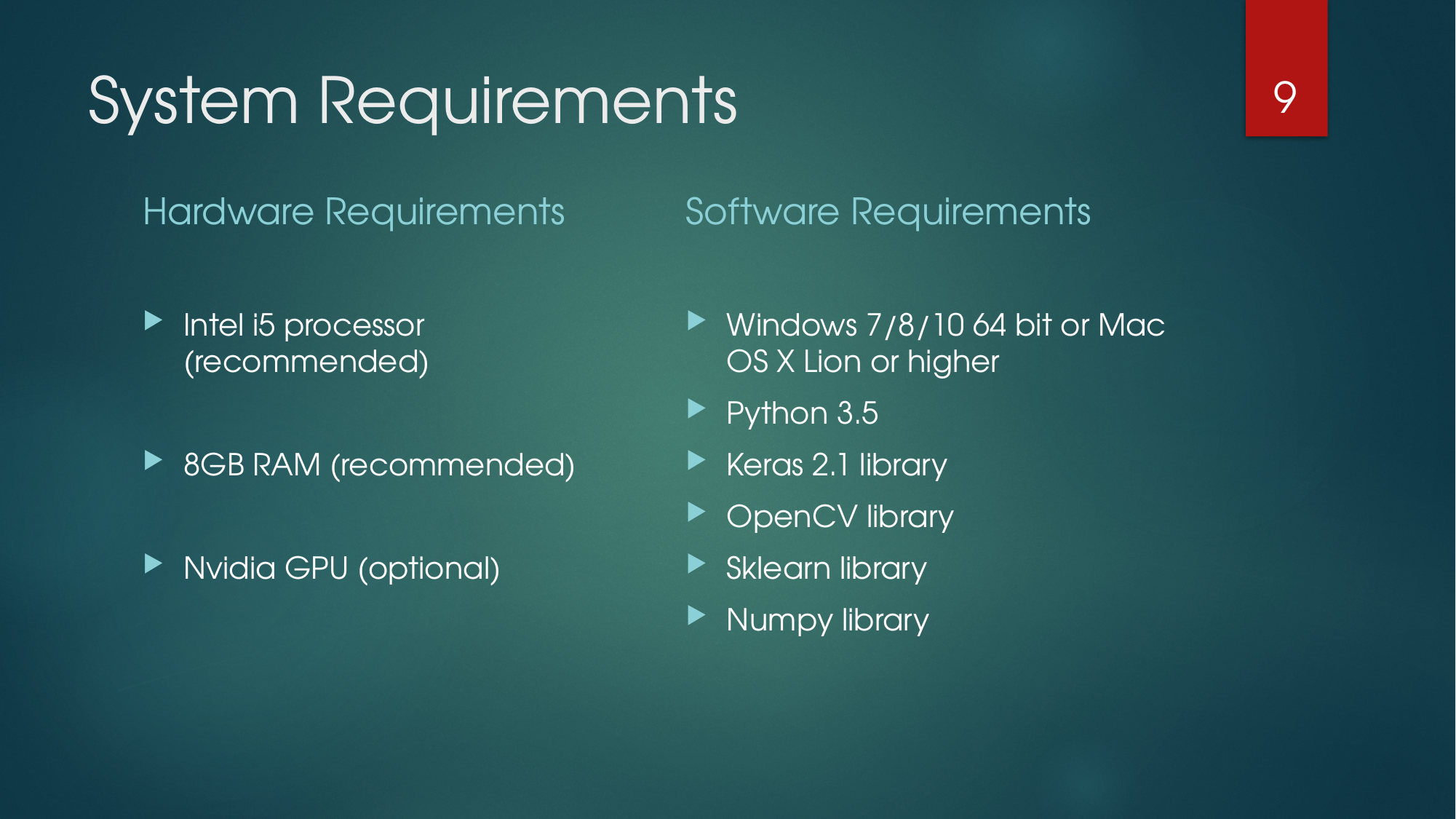

9
# System Requirements
Hardware Requirements

Software Requirements

Intel i5 processor (recommended)

8GB RAM (recommended)

Nvidia GPU (optional)

Windows 7/8/10 64 bit or Mac OS X Lion or higher
Python 3.5
Keras 2.1 library
OpenCV library
Sklearn library
Numpy library